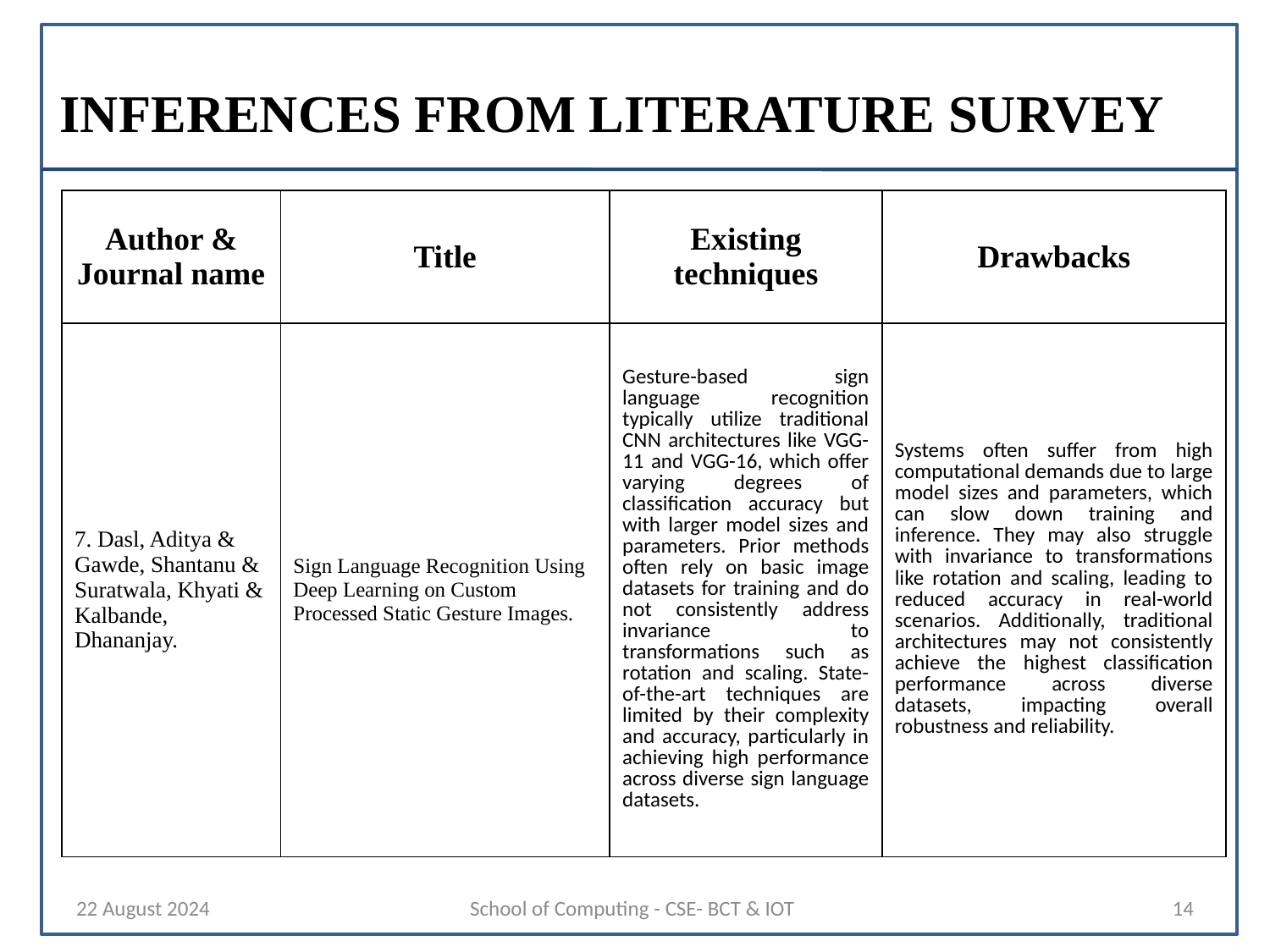

# INFERENCES FROM LITERATURE SURVEY
| Author & Journal name | Title | Existing techniques | Drawbacks |
| --- | --- | --- | --- |
| 7. Dasl, Aditya & Gawde, Shantanu & Suratwala, Khyati & Kalbande, Dhananjay. | Sign Language Recognition Using Deep Learning on Custom Processed Static Gesture Images. | Gesture-based sign language recognition typically utilize traditional CNN architectures like VGG-11 and VGG-16, which offer varying degrees of classification accuracy but with larger model sizes and parameters. Prior methods often rely on basic image datasets for training and do not consistently address invariance to transformations such as rotation and scaling. State-of-the-art techniques are limited by their complexity and accuracy, particularly in achieving high performance across diverse sign language datasets. | Systems often suffer from high computational demands due to large model sizes and parameters, which can slow down training and inference. They may also struggle with invariance to transformations like rotation and scaling, leading to reduced accuracy in real-world scenarios. Additionally, traditional architectures may not consistently achieve the highest classification performance across diverse datasets, impacting overall robustness and reliability. |
22 August 2024
School of Computing - CSE- BCT & IOT
14